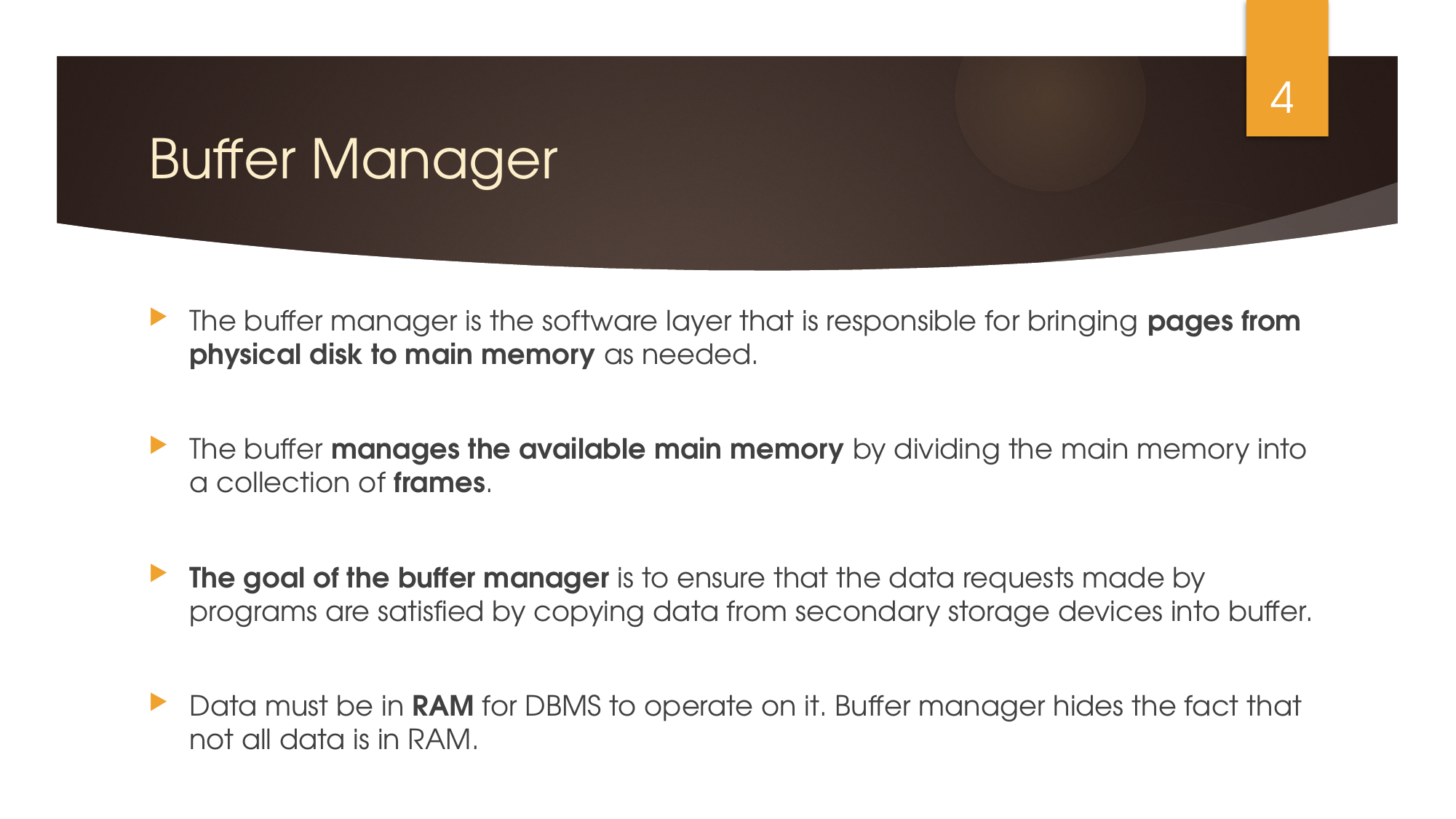

4
# Buffer Manager
The buffer manager is the software layer that is responsible for bringing pages from physical disk to main memory as needed.

The buffer manages the available main memory by dividing the main memory into a collection of frames.

The goal of the buffer manager is to ensure that the data requests made by programs are satisfied by copying data from secondary storage devices into buffer.

Data must be in RAM for DBMS to operate on it. Buffer manager hides the fact that not all data is in RAM.